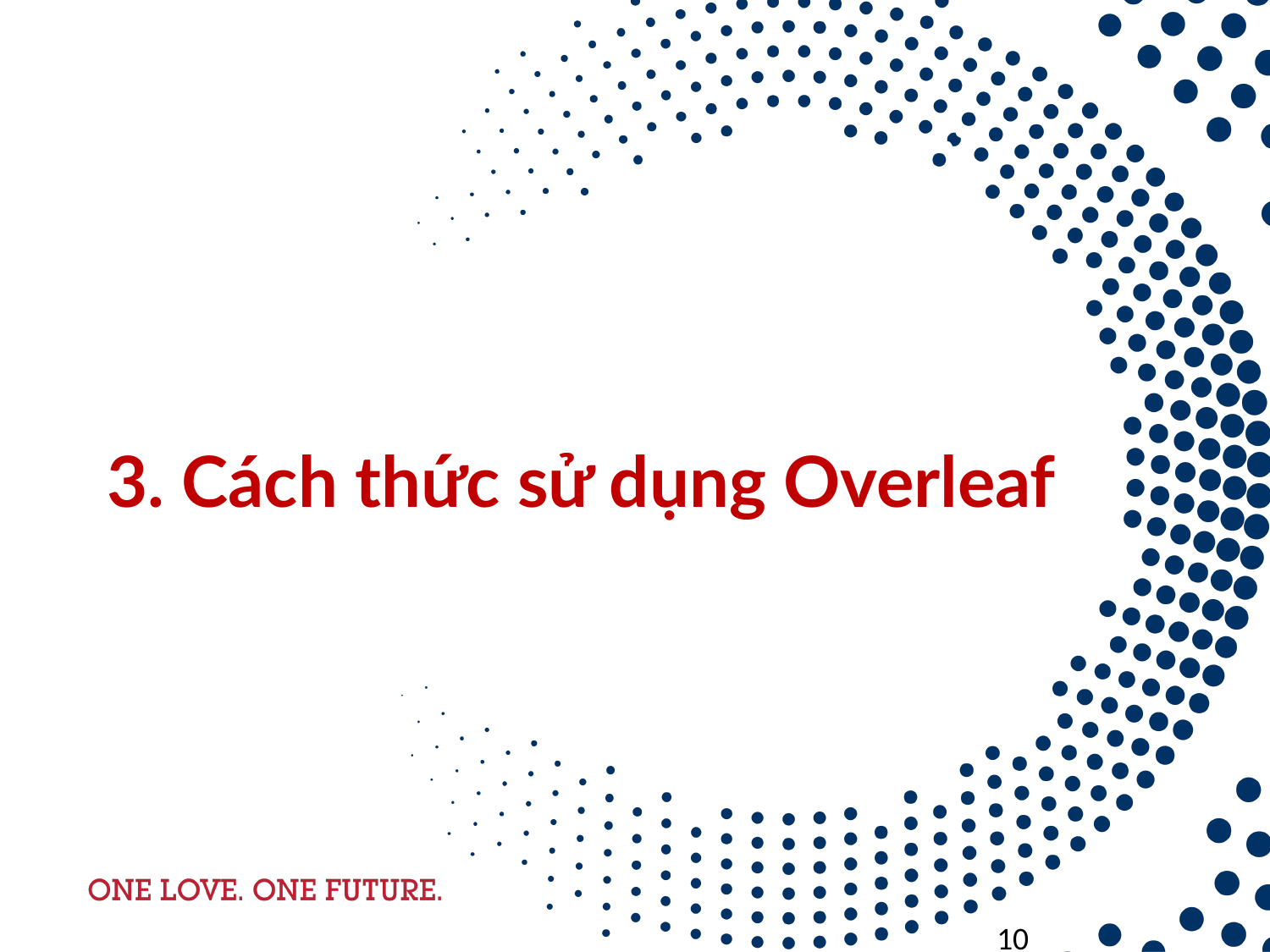

3. Cách thức sử dụng Overleaf
10